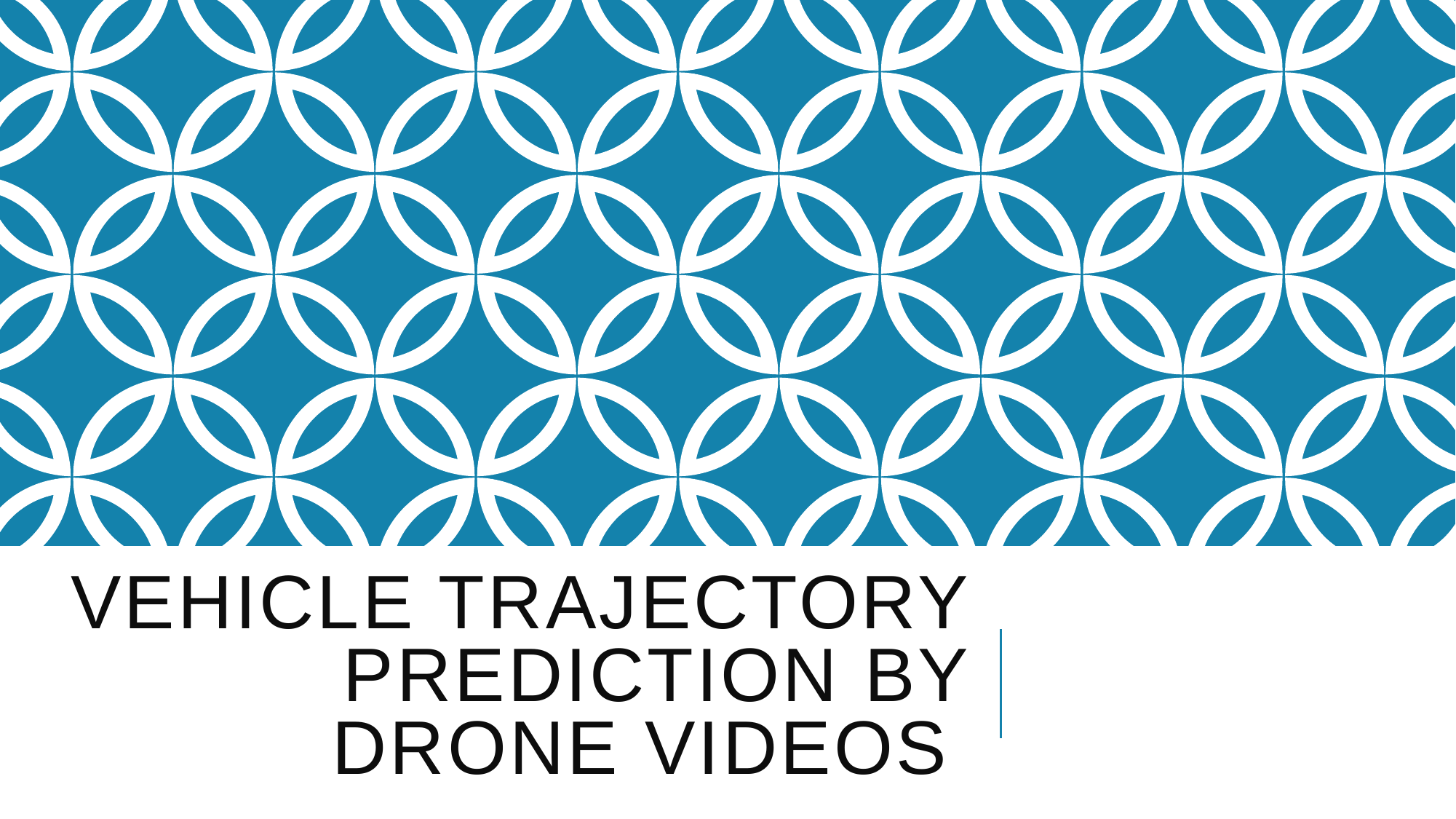

# Vehicle trajectory prediction by drone videos